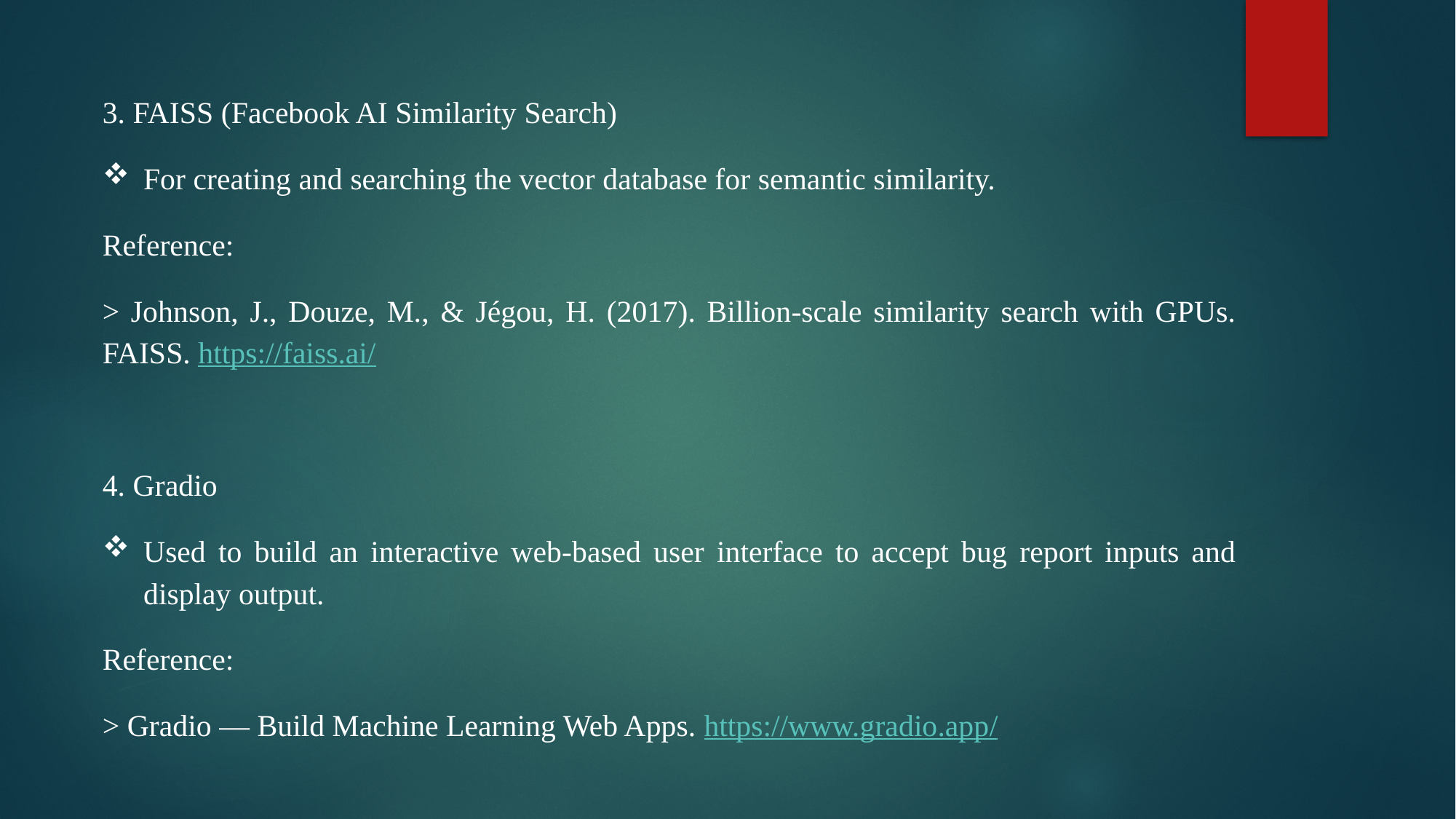

3. FAISS (Facebook AI Similarity Search)
For creating and searching the vector database for semantic similarity.
Reference:
> Johnson, J., Douze, M., & Jégou, H. (2017). Billion-scale similarity search with GPUs. FAISS. https://faiss.ai/

4. Gradio
Used to build an interactive web-based user interface to accept bug report inputs and display output.
Reference:
> Gradio — Build Machine Learning Web Apps. https://www.gradio.app/